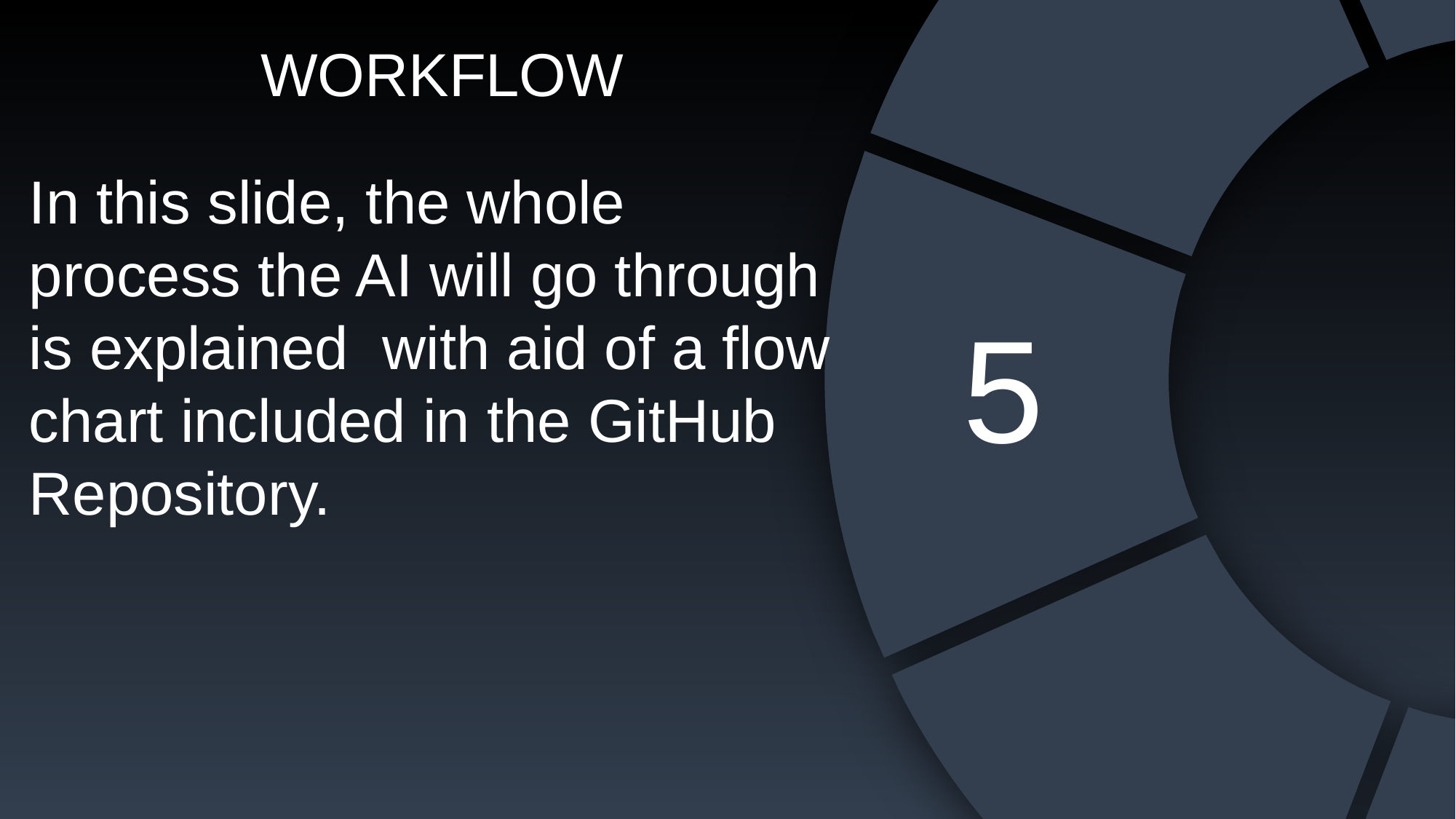

WORKFLOW
In this slide, the whole process the AI will go through is explained  with aid of a flow chart included in the GitHub Repository.
5